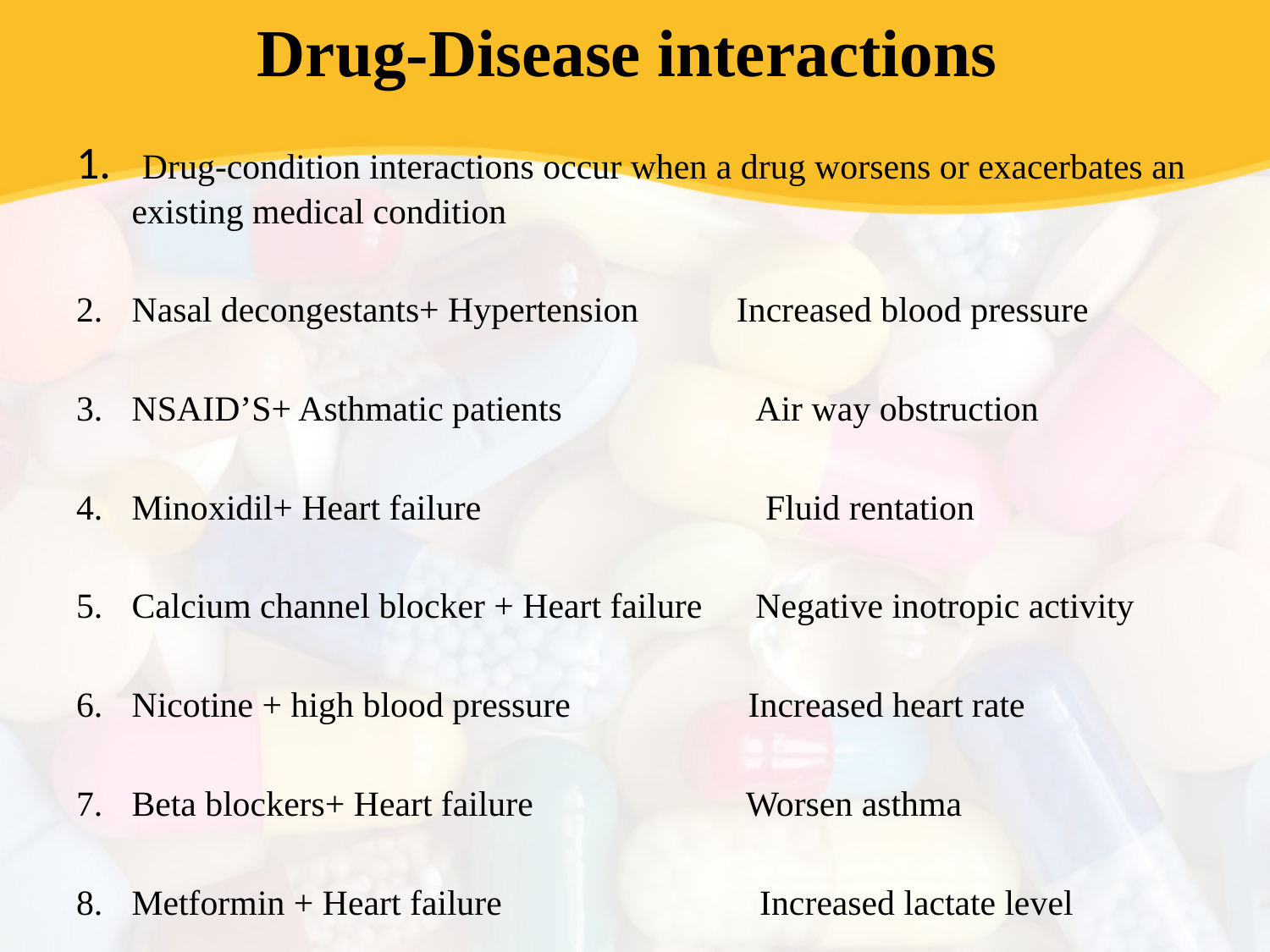

# Drug-Disease interactions
 Drug-condition interactions occur when a drug worsens or exacerbates an existing medical condition

Nasal decongestants+ Hypertension           Increased blood pressure

NSAID’S+ Asthmatic patients                      Air way obstruction

Minoxidil+ Heart failure                                Fluid rentation

Calcium channel blocker + Heart failure      Negative inotropic activity

Nicotine + high blood pressure                    Increased heart rate

Beta blockers+ Heart failure                        Worsen asthma

Metformin + Heart failure                             Increased lactate level